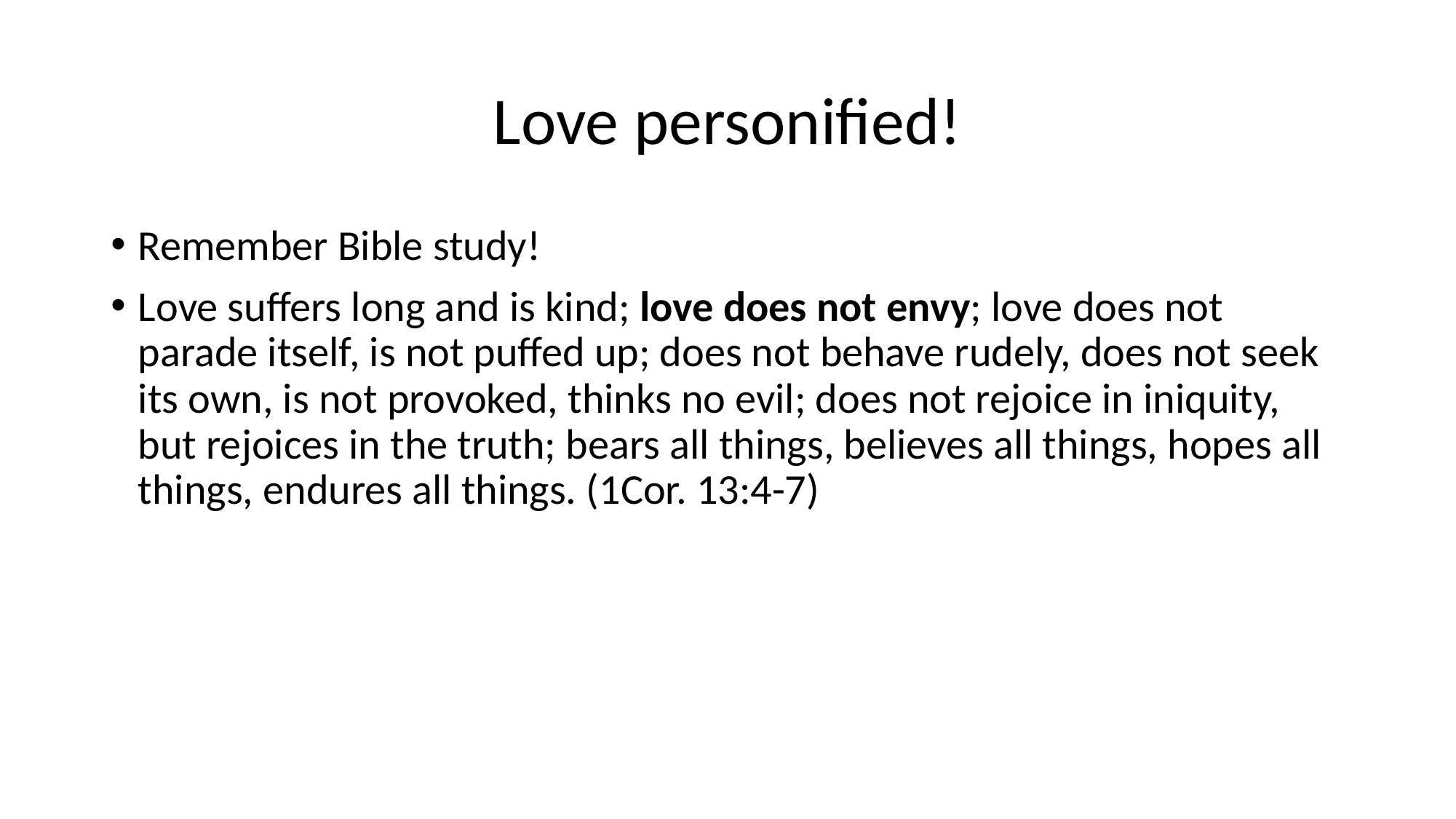

# Love personified!
Remember Bible study!
Love suffers long and is kind; love does not envy; love does not parade itself, is not puffed up; does not behave rudely, does not seek its own, is not provoked, thinks no evil; does not rejoice in iniquity, but rejoices in the truth; bears all things, believes all things, hopes all things, endures all things. (1Cor. 13:4-7)